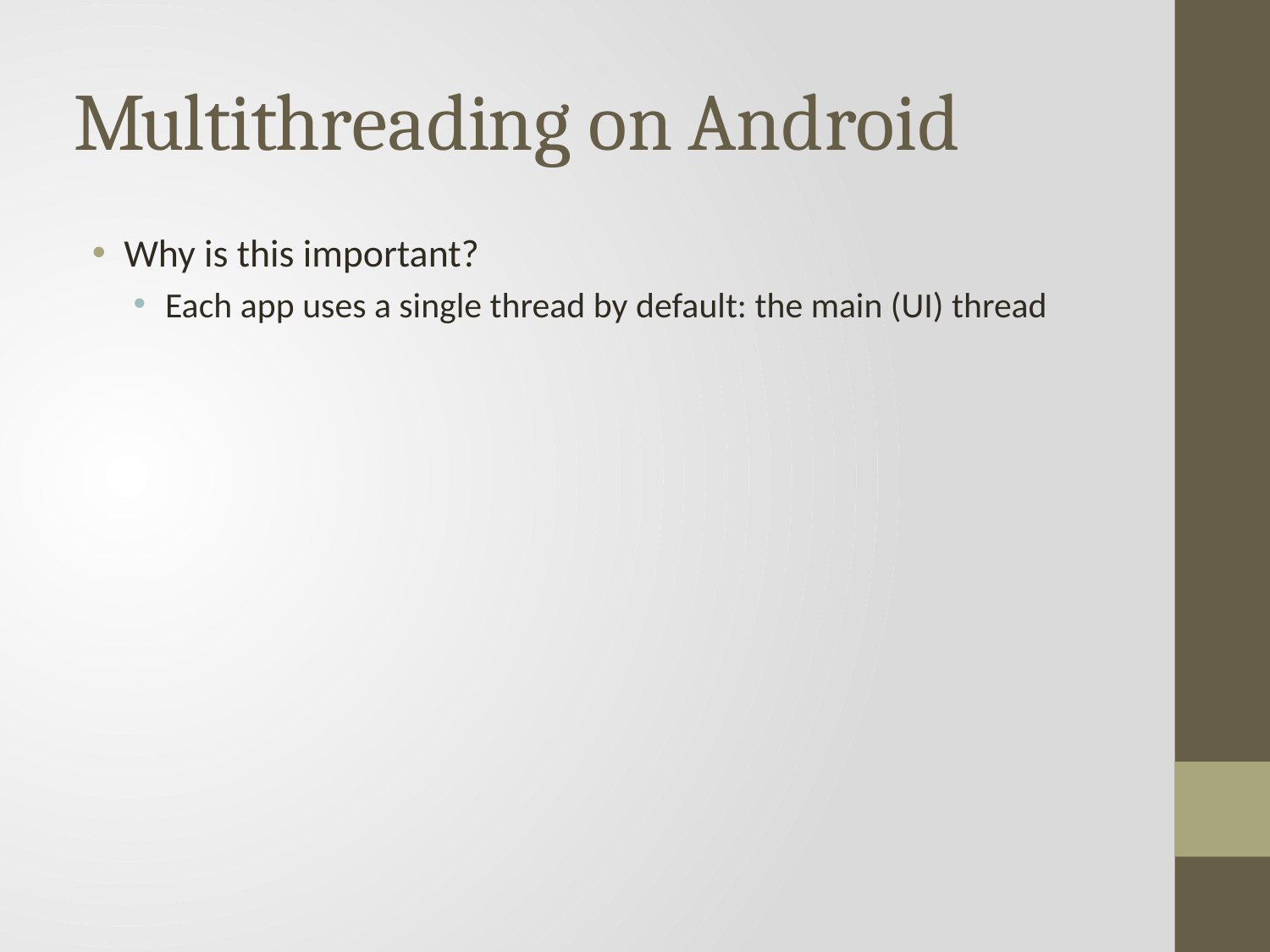

# Multithreading on Android
Why is this important?
Each app uses a single thread by default: the main (UI) thread